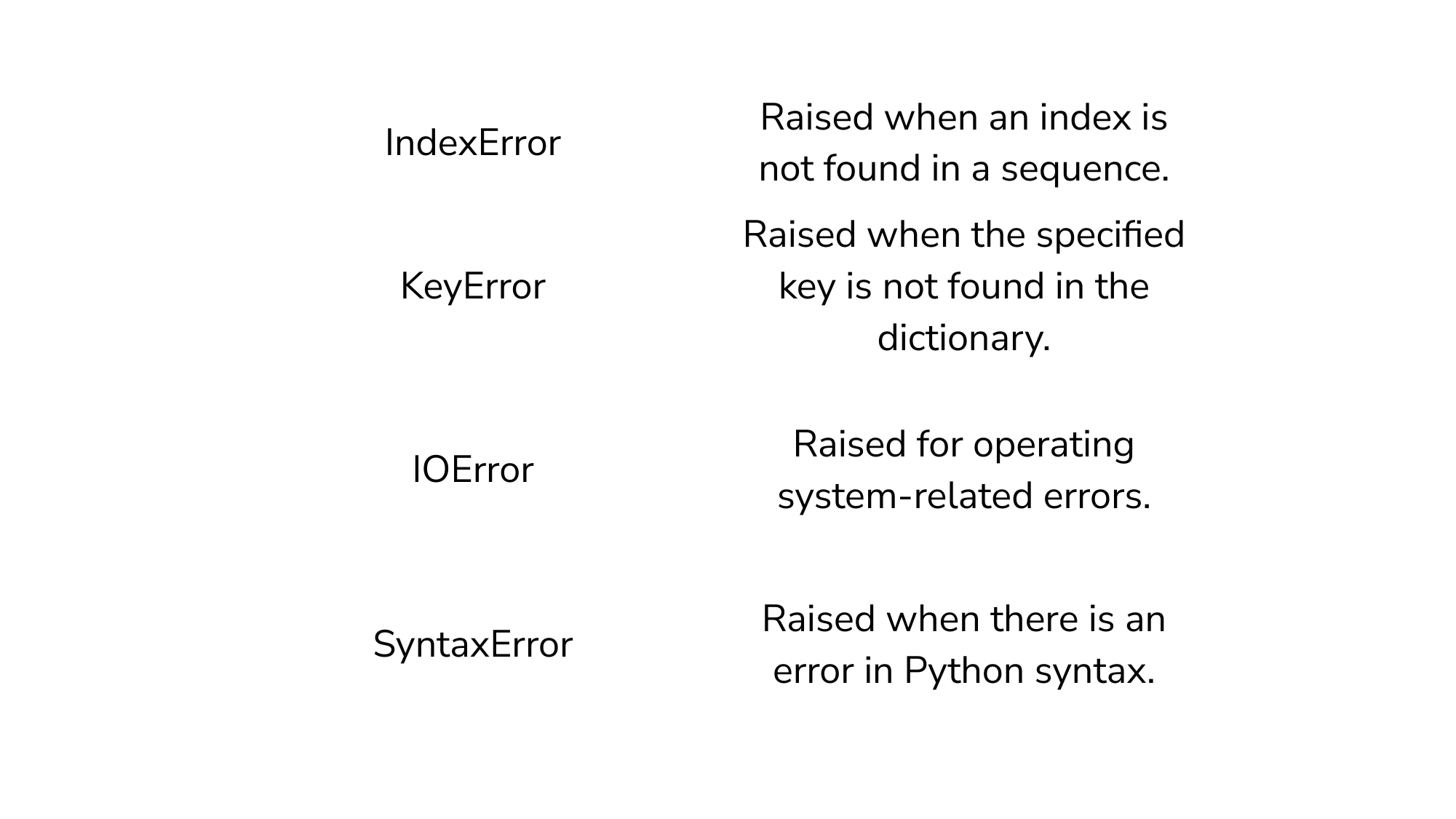

| IndexError | Raised when an index is not found in a sequence. |
| --- | --- |
| KeyError | Raised when the specified key is not found in the dictionary. |
| IOError | Raised for operating system-related errors. |
| SyntaxError | Raised when there is an error in Python syntax. |